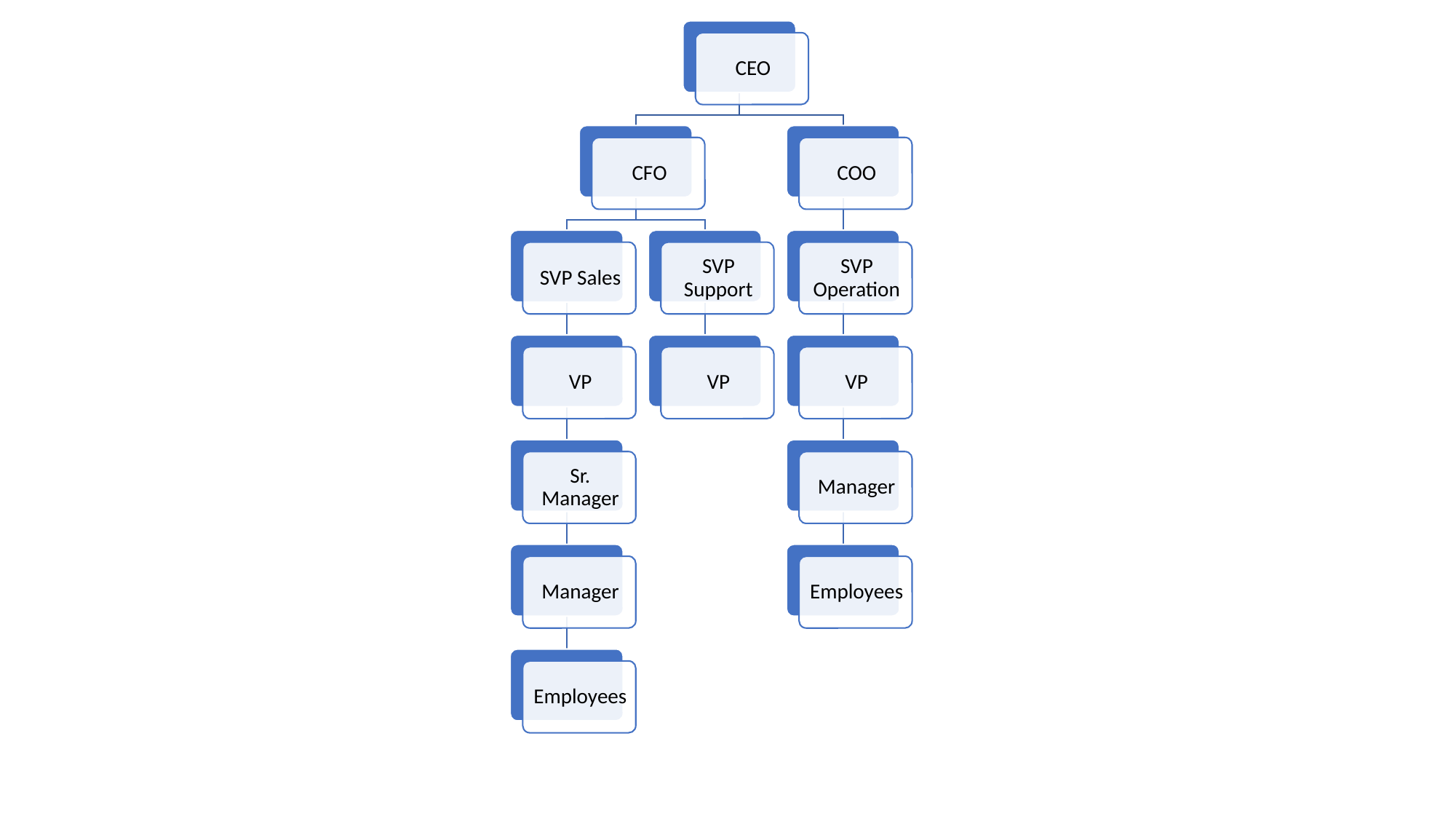

CEO
CFO
SVP Sales
VP
Sr. Manager
Manager
Employees
SVP Support
VP
COO
SVP Operation
VP
Manager
Employees